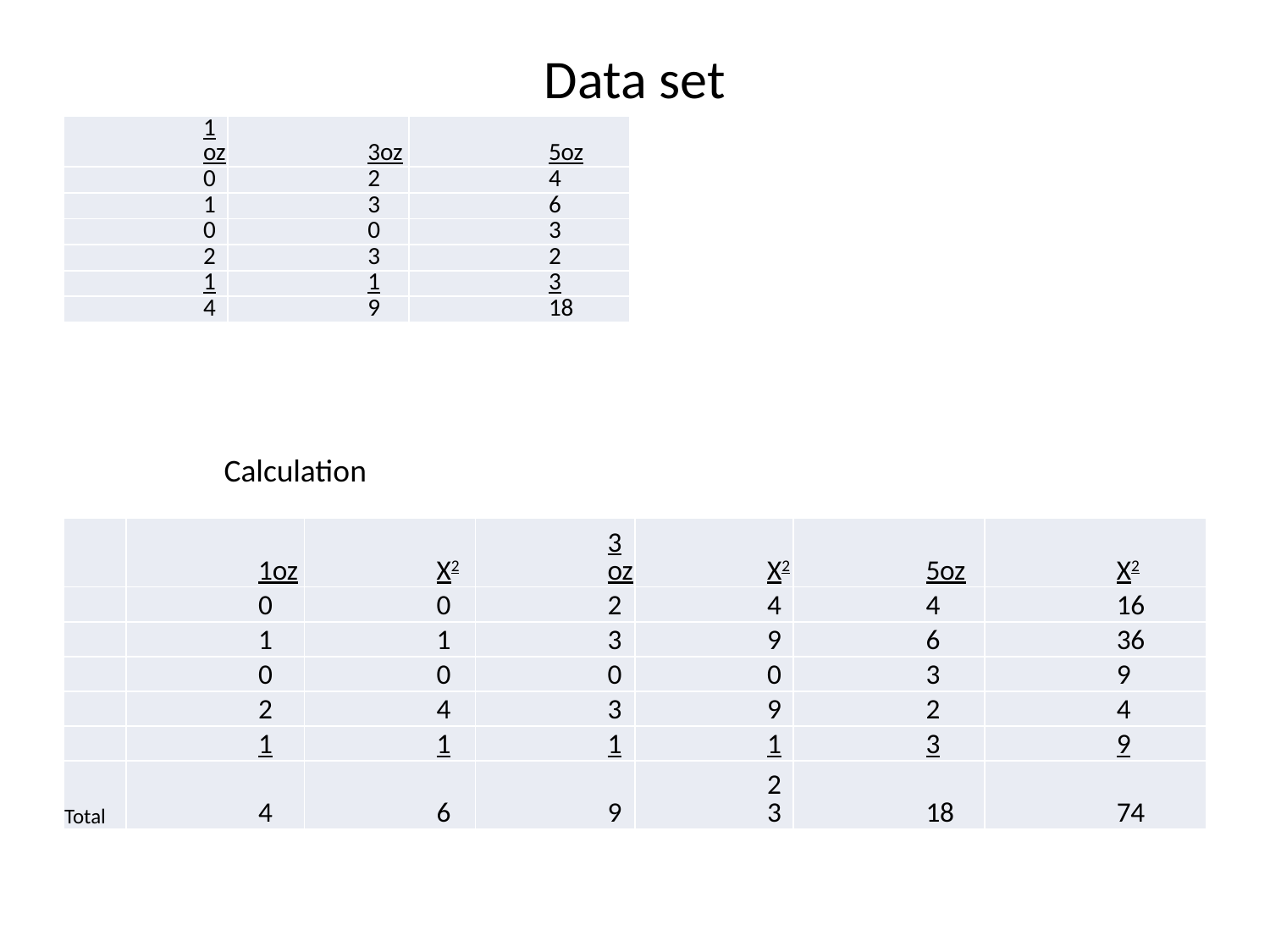

# Data set
| 1oz | 3oz | 5oz |
| --- | --- | --- |
| 0 | 2 | 4 |
| 1 | 3 | 6 |
| 0 | 0 | 3 |
| 2 | 3 | 2 |
| 1 | 1 | 3 |
| 4 | 9 | 18 |
Calculation
|  | 1oz | X2 | 3oz | X2 | 5oz | X2 |
| --- | --- | --- | --- | --- | --- | --- |
|  | 0 | 0 | 2 | 4 | 4 | 16 |
|  | 1 | 1 | 3 | 9 | 6 | 36 |
|  | 0 | 0 | 0 | 0 | 3 | 9 |
|  | 2 | 4 | 3 | 9 | 2 | 4 |
|  | 1 | 1 | 1 | 1 | 3 | 9 |
| Total | 4 | 6 | 9 | 23 | 18 | 74 |